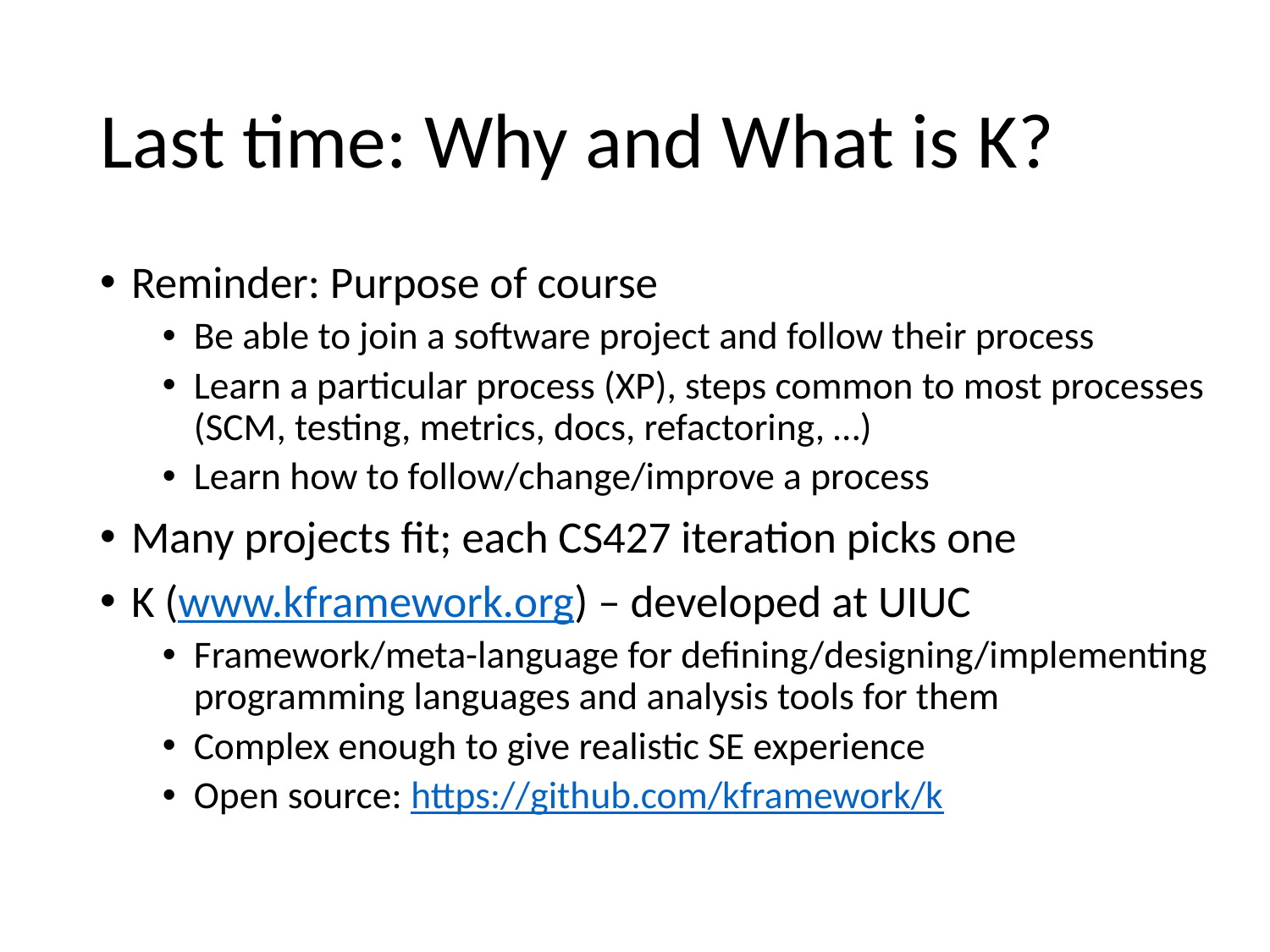

# Last time: Why and What is K?
Reminder: Purpose of course
Be able to join a software project and follow their process
Learn a particular process (XP), steps common to most processes (SCM, testing, metrics, docs, refactoring, …)
Learn how to follow/change/improve a process
Many projects fit; each CS427 iteration picks one
K (www.kframework.org) – developed at UIUC
Framework/meta-language for defining/designing/implementing programming languages and analysis tools for them
Complex enough to give realistic SE experience
Open source: https://github.com/kframework/k